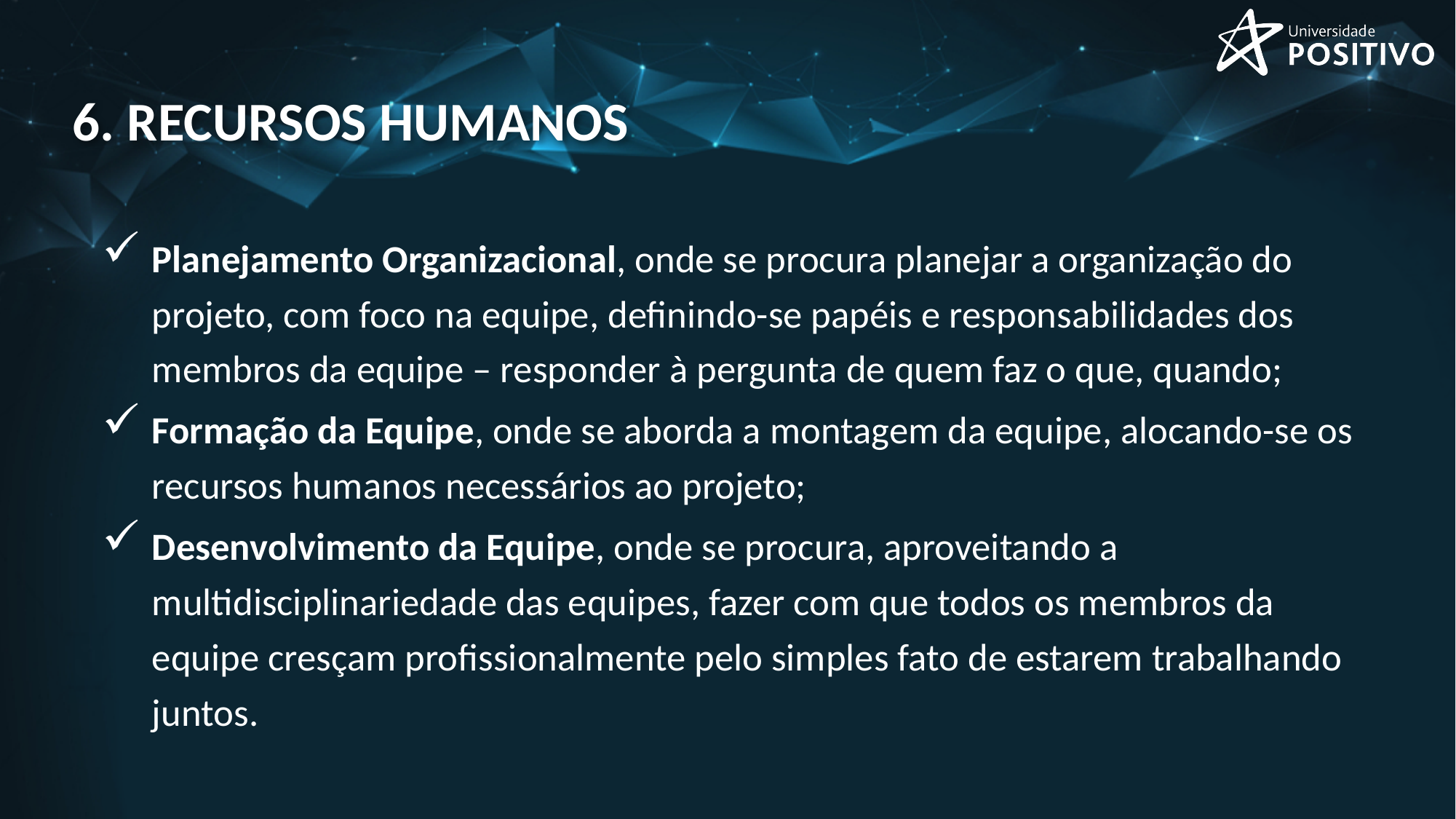

# 6. recursos humanos
Planejamento Organizacional, onde se procura planejar a organização do projeto, com foco na equipe, definindo-se papéis e responsabilidades dos membros da equipe – responder à pergunta de quem faz o que, quando;
Formação da Equipe, onde se aborda a montagem da equipe, alocando-se os recursos humanos necessários ao projeto;
Desenvolvimento da Equipe, onde se procura, aproveitando a multidisciplinariedade das equipes, fazer com que todos os membros da equipe cresçam profissionalmente pelo simples fato de estarem trabalhando juntos.